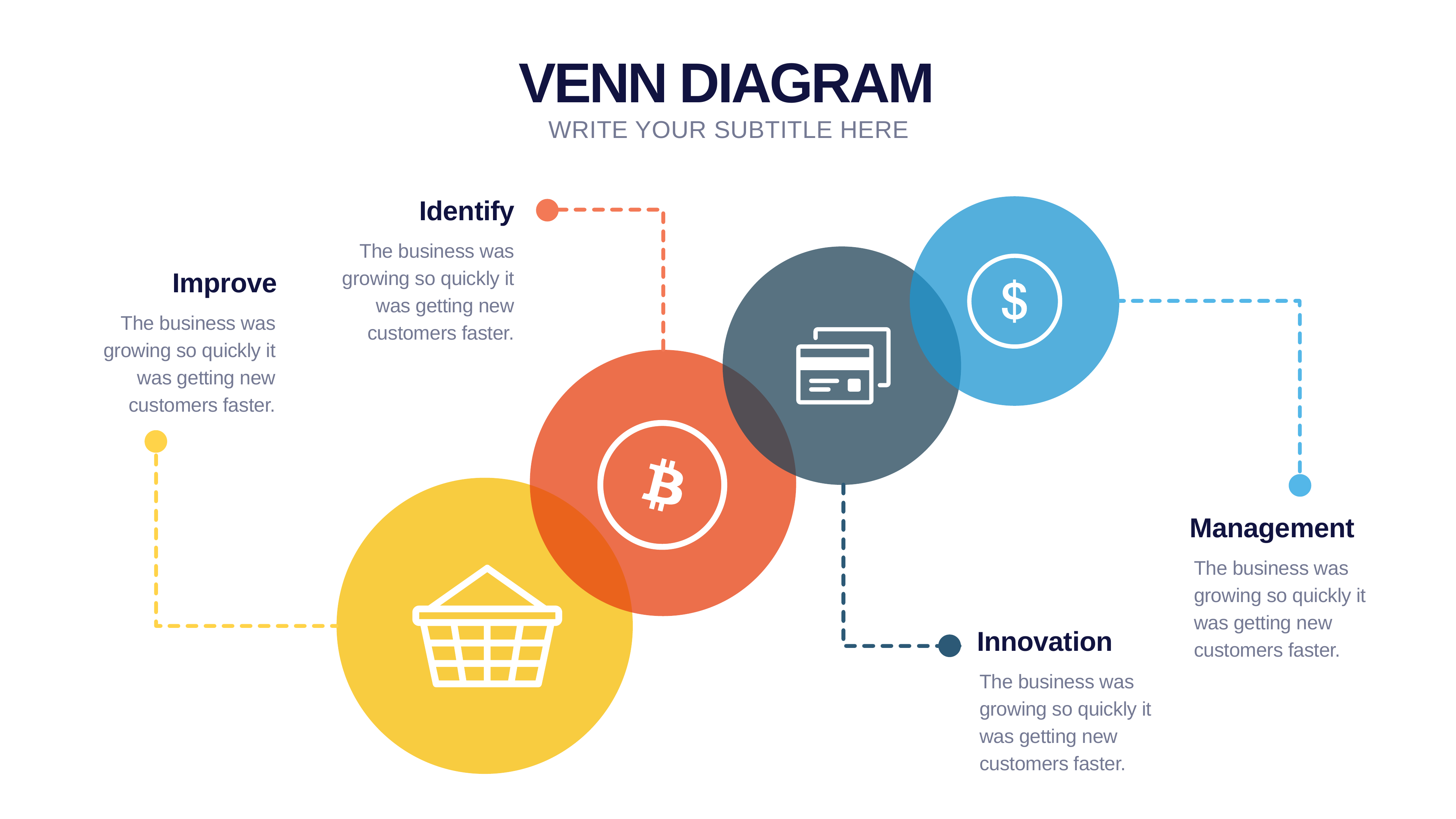

VENN DIAGRAM
WRITE YOUR SUBTITLE HERE
Identify

The business was growing so quickly it was getting new customers faster.

Improve

The business was growing so quickly it was getting new customers faster.

Management
The business was growing so quickly it was getting new customers faster.

Innovation

The business was growing so quickly it was getting new customers faster.